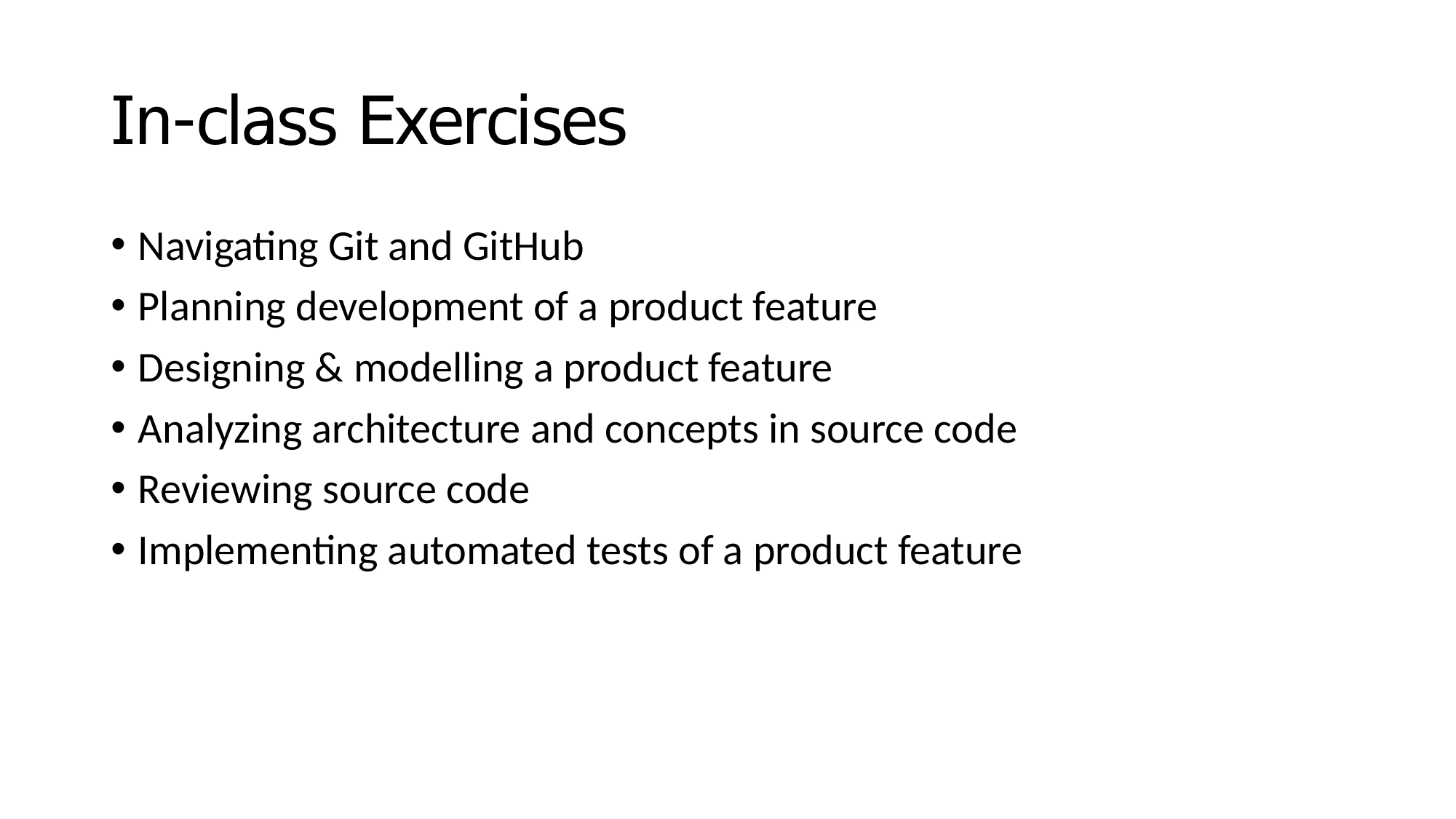

# In-class Exercises
Navigating Git and GitHub
Planning development of a product feature
Designing & modelling a product feature
Analyzing architecture and concepts in source code
Reviewing source code
Implementing automated tests of a product feature